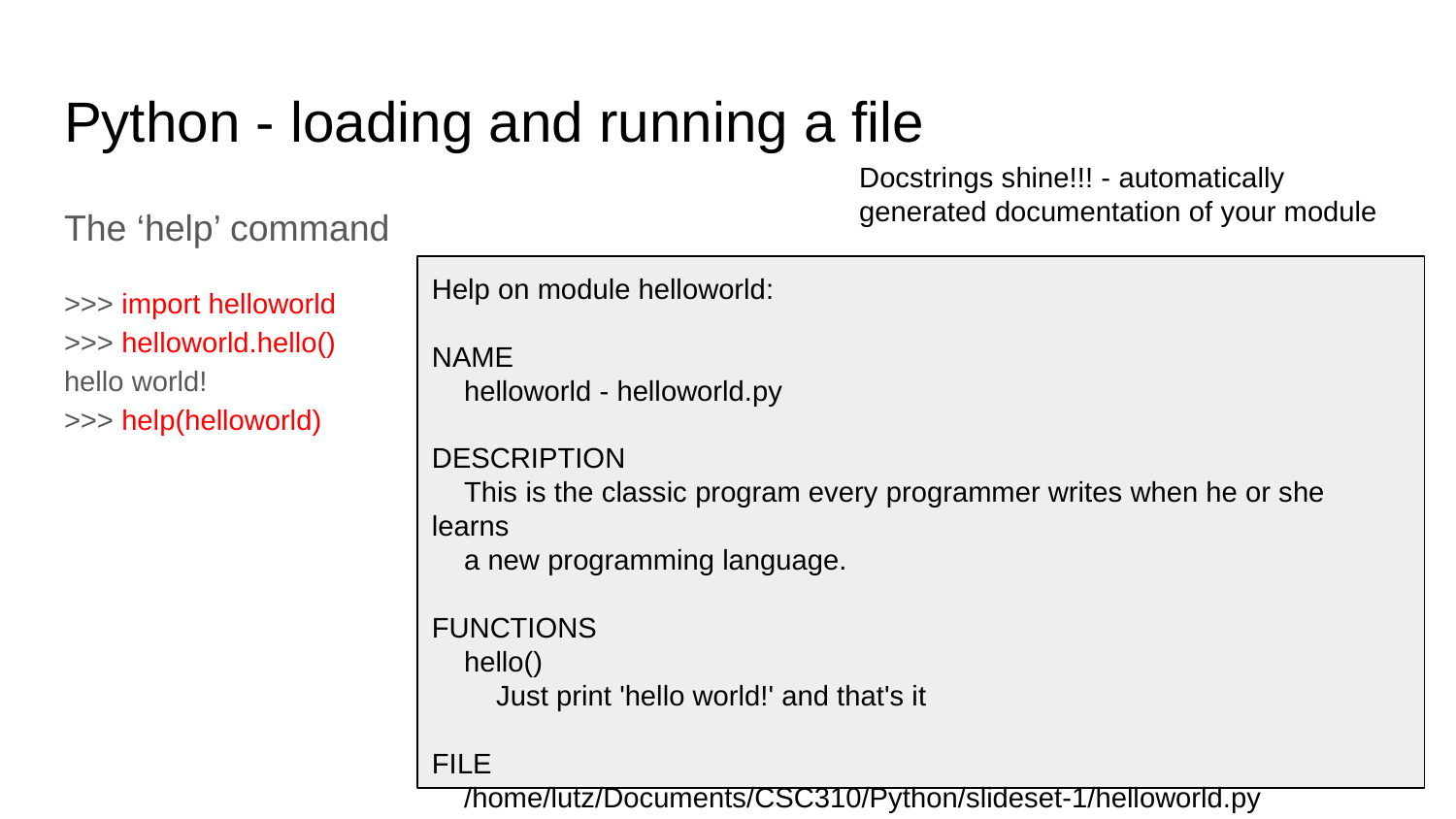

# Python - loading and running a file

Docstrings shine!!! - automatically generated documentation of your module
The ‘help’ command
>>> import helloworld
>>> helloworld.hello()
hello world!
>>> help(helloworld)
Help on module helloworld:

NAME
    helloworld - helloworld.py

DESCRIPTION
    This is the classic program every programmer writes when he or she learns
    a new programming language.

FUNCTIONS
    hello()
        Just print 'hello world!' and that's it

FILE
    /home/lutz/Documents/CSC310/Python/slideset-1/helloworld.py